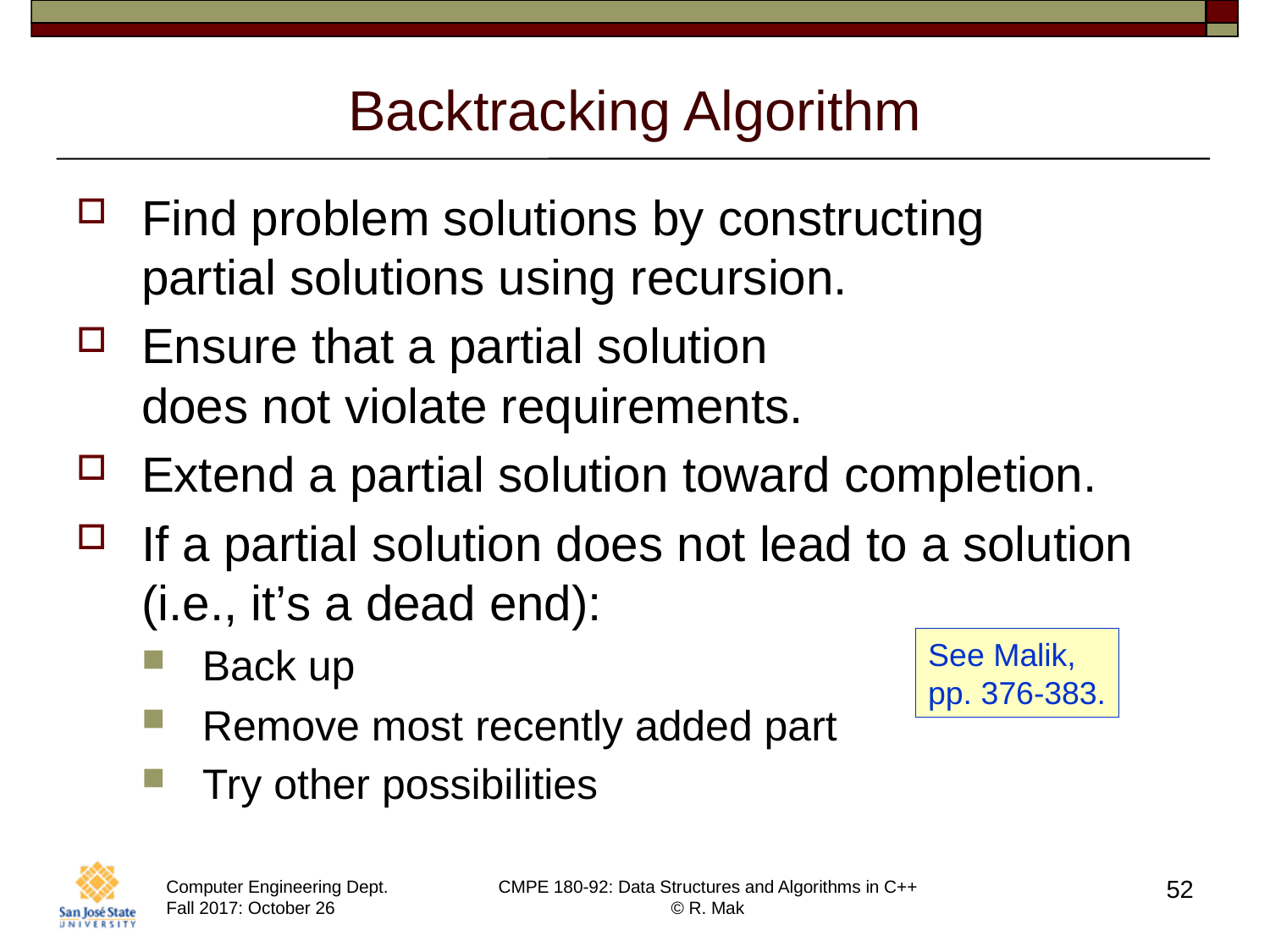

# Backtracking Algorithm
Find problem solutions by constructing
partial solutions using recursion.
Ensure that a partial solution
does not violate requirements.
Extend a partial solution toward completion.
If a partial solution does not lead to a solution (i.e., it’s a dead end):
Back up
Remove most recently added part
Try other possibilities
See Malik,
pp. 376-383.
52